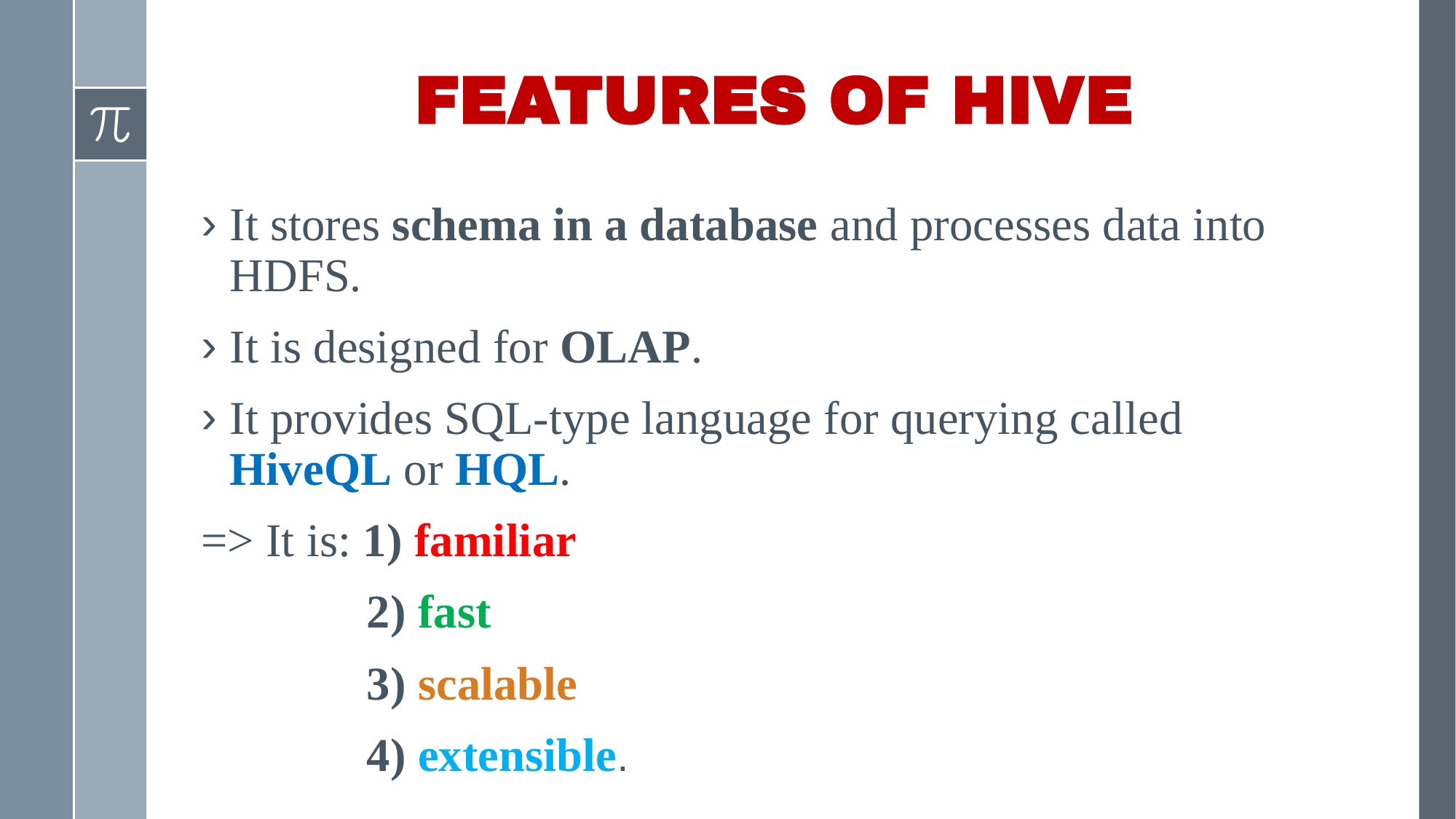

# FEATURES OF HIVE
It stores schema in a database and processes data into HDFS.
It is designed for OLAP.
It provides SQL-type language for querying called HiveQL or HQL.
=> It is: 1) familiar
              2) fast
              3) scalable
              4) extensible.